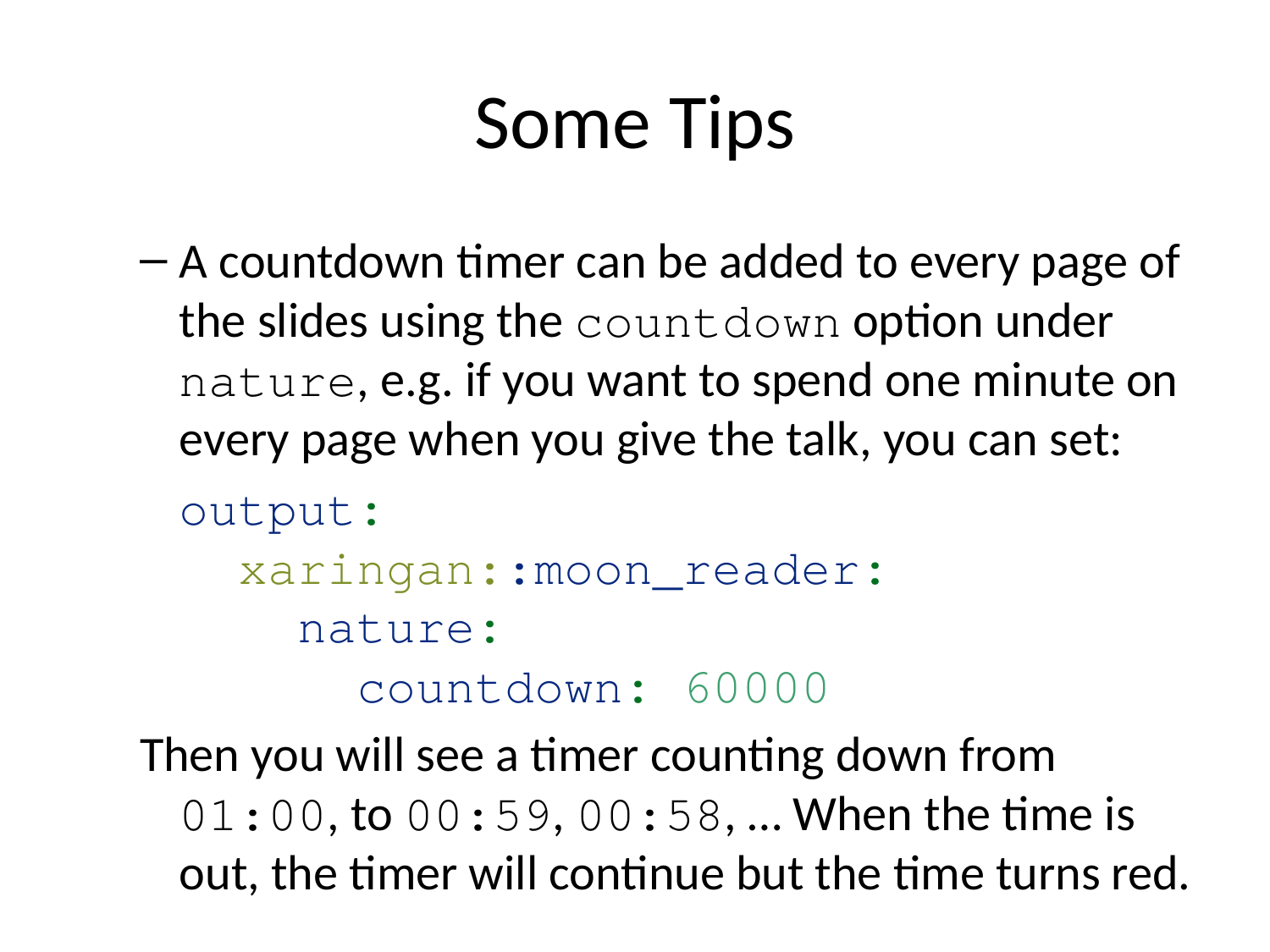

# Some Tips
A countdown timer can be added to every page of the slides using the countdown option under nature, e.g. if you want to spend one minute on every page when you give the talk, you can set:
output:
  xaringan::moon_reader:
    nature:
      countdown: 60000
Then you will see a timer counting down from 01:00, to 00:59, 00:58, … When the time is out, the timer will continue but the time turns red.